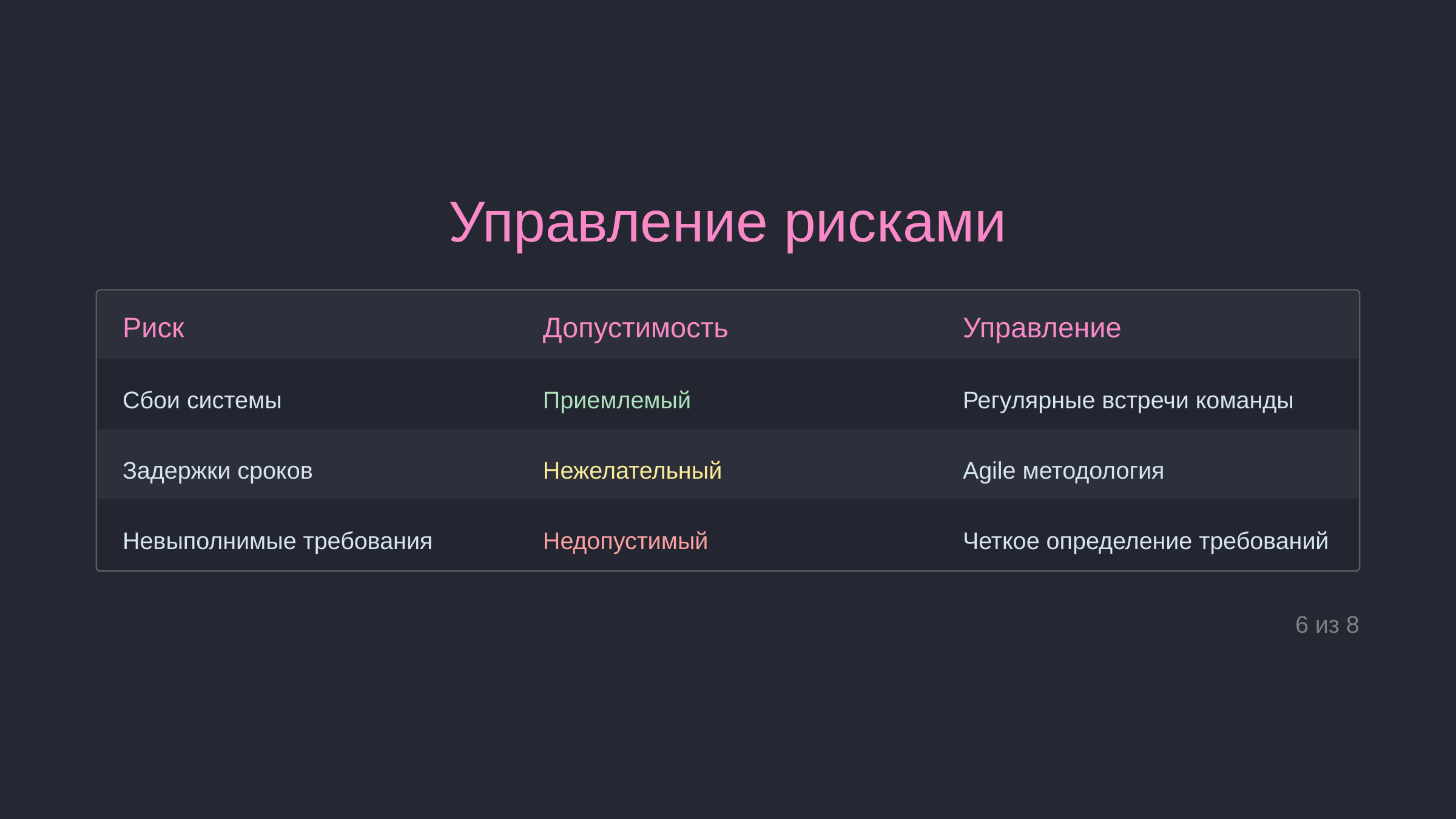

Управление рисками

Риск
Допустимость
Управление

Сбои системы
Приемлемый
Регулярные встречи команды

Задержки сроков
Нежелательный
Agile методология

Невыполнимые требования
Недопустимый
Четкое определение требований
6 из 8